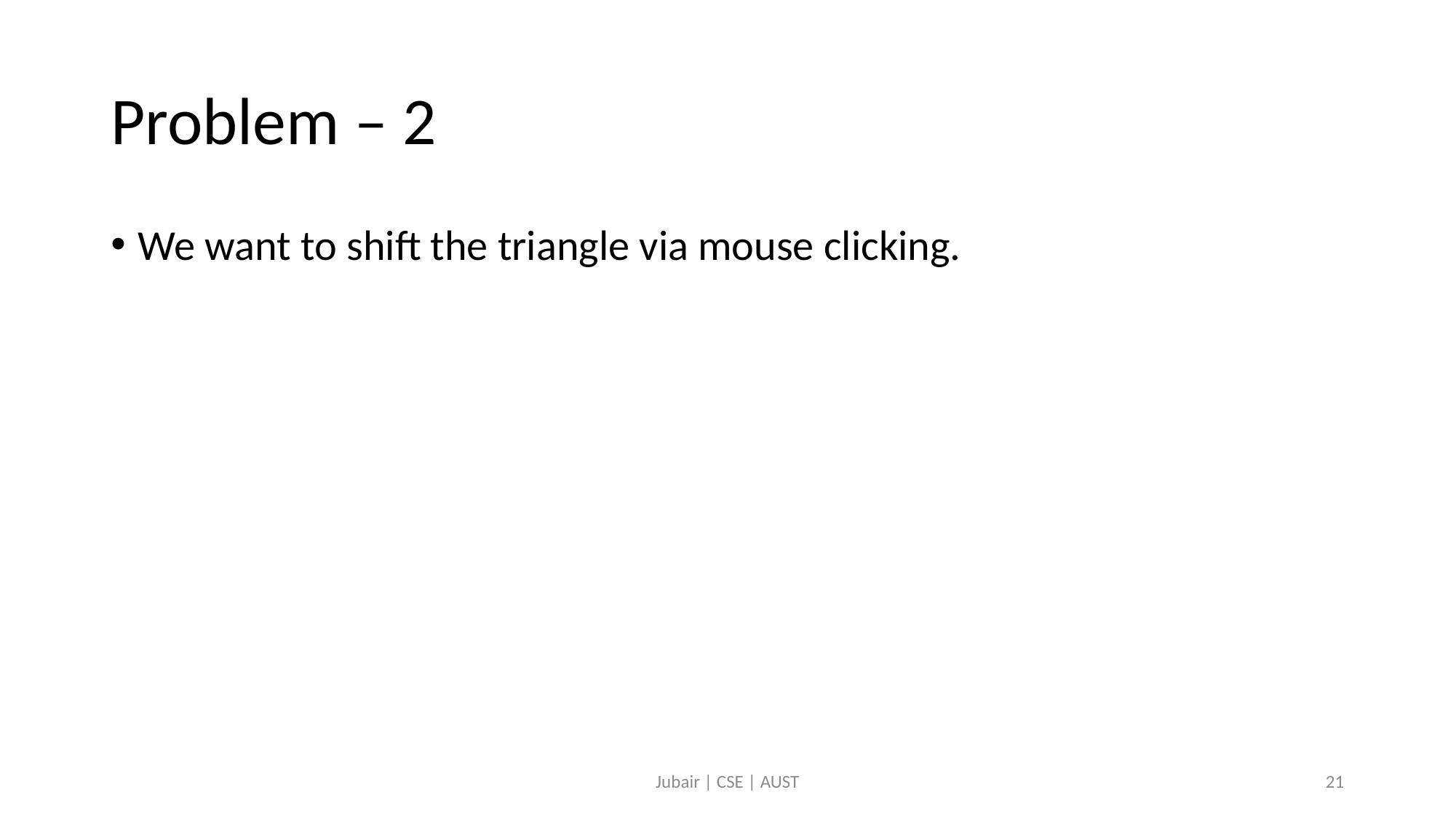

# Problem – 2
We want to shift the triangle via mouse clicking.
Jubair | CSE | AUST
21